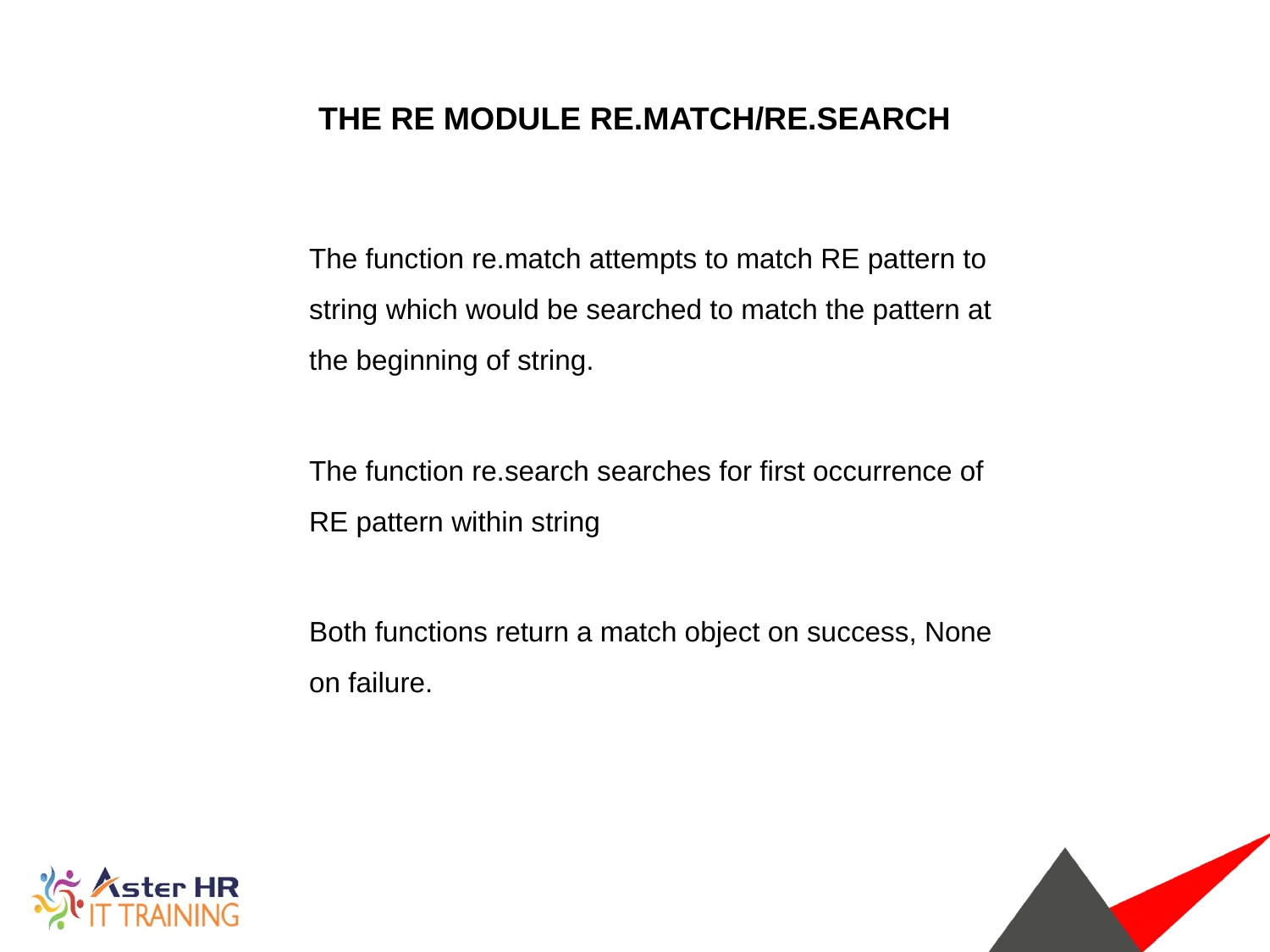

THE RE MODULE RE.MATCH/RE.SEARCH
The function re.match attempts to match RE pattern to string which would be searched to match the pattern at the beginning of string.

The function re.search searches for first occurrence of RE pattern within string

Both functions return a match object on success, None on failure.